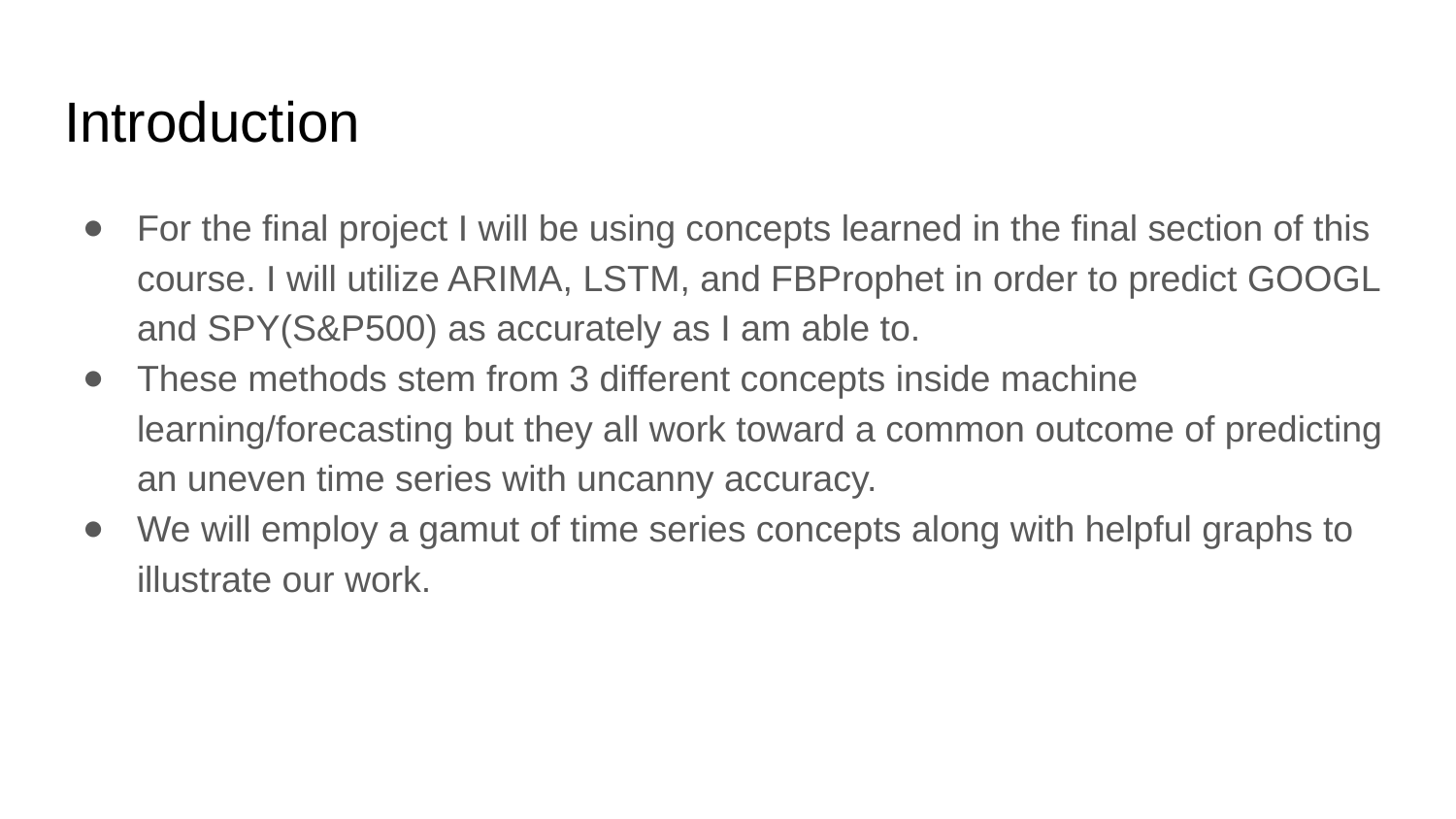

# Introduction
For the final project I will be using concepts learned in the final section of this course. I will utilize ARIMA, LSTM, and FBProphet in order to predict GOOGL and SPY(S&P500) as accurately as I am able to.
These methods stem from 3 different concepts inside machine learning/forecasting but they all work toward a common outcome of predicting an uneven time series with uncanny accuracy.
We will employ a gamut of time series concepts along with helpful graphs to illustrate our work.